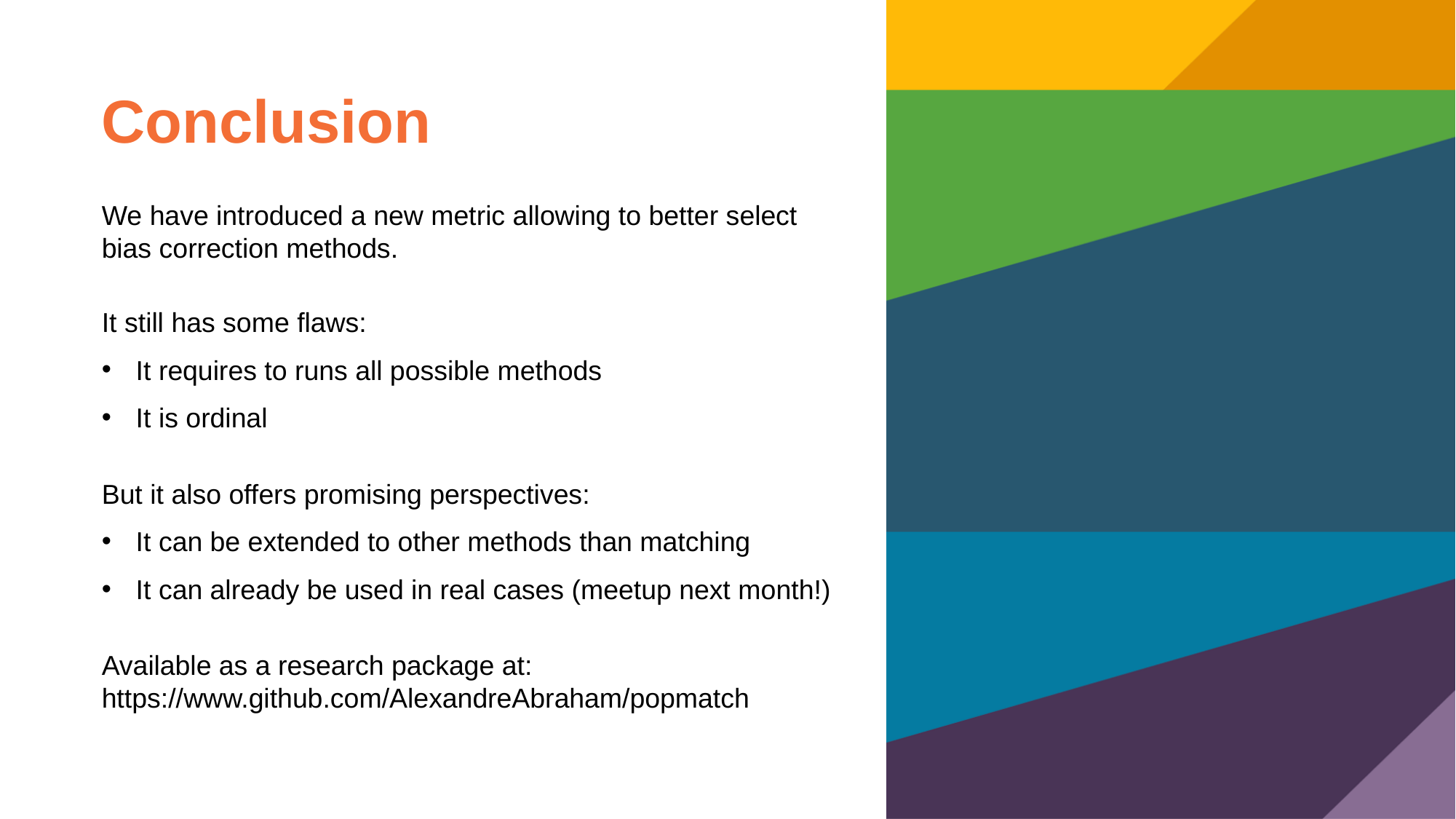

# Conclusion
We have introduced a new metric allowing to better select bias correction methods.

It still has some flaws:
It requires to runs all possible methods
It is ordinal

But it also offers promising perspectives:
It can be extended to other methods than matching
It can already be used in real cases (meetup next month!)

Available as a research package at: https://www.github.com/AlexandreAbraham/popmatch